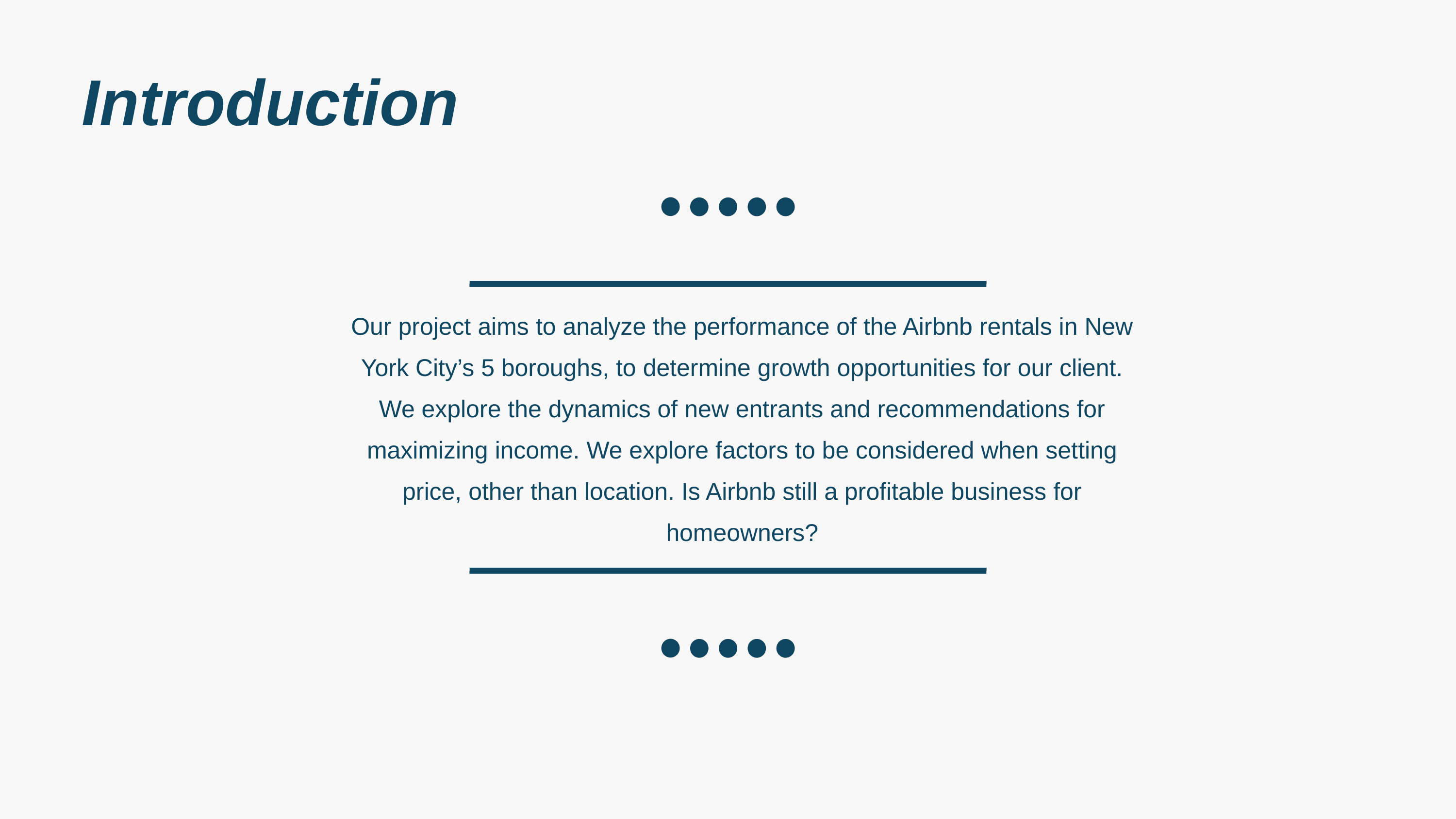

Introduction

Our project aims to analyze the performance of the Airbnb rentals in New York City’s 5 boroughs, to determine growth opportunities for our client. We explore the dynamics of new entrants and recommendations for maximizing income. We explore factors to be considered when setting price, other than location. Is Airbnb still a profitable business for homeowners?